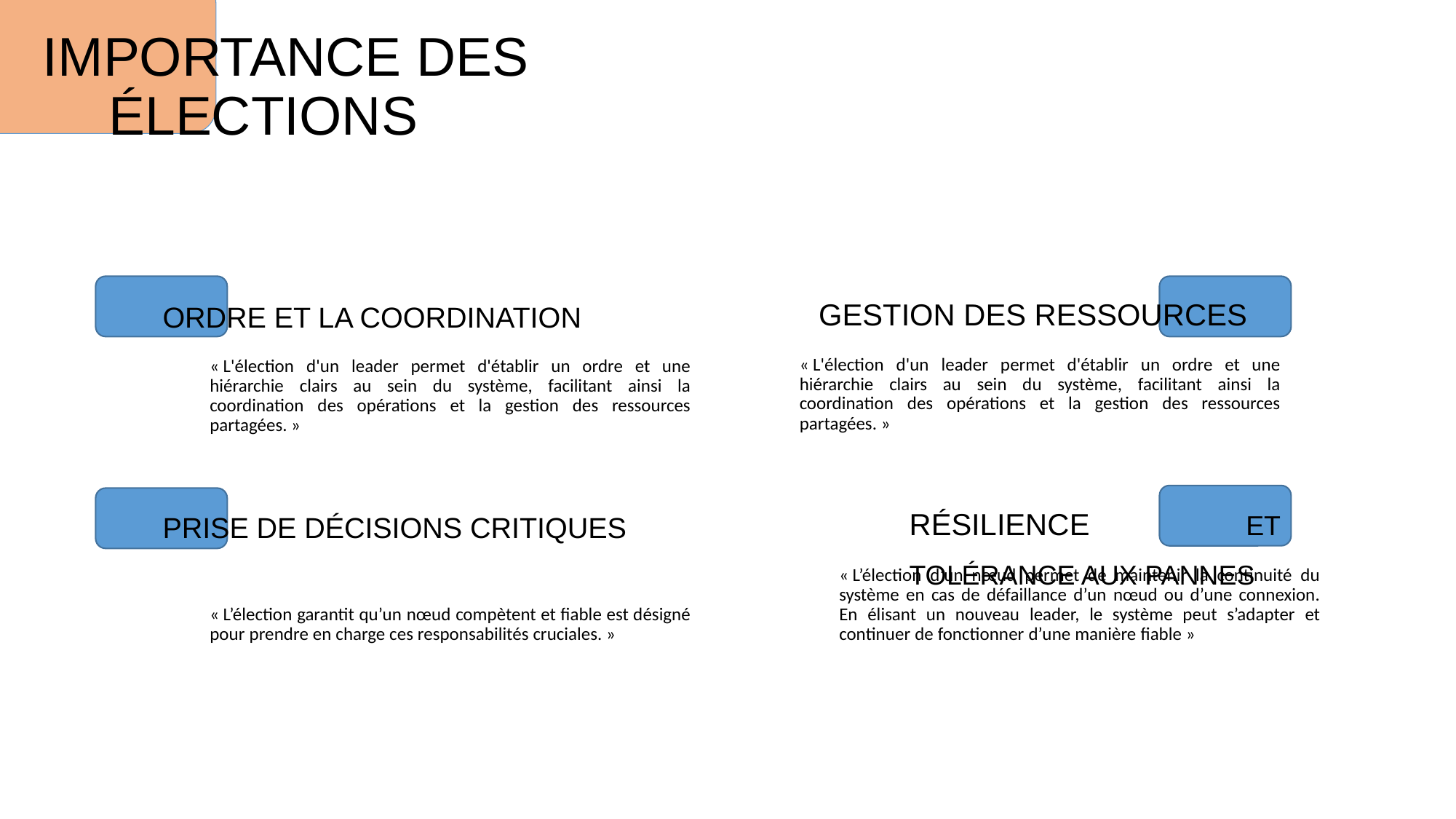

IMPORTANCE DES ÉLECTIONS
GESTION DES RESSOURCES

ORDRE ET LA COORDINATION

« L'élection d'un leader permet d'établir un ordre et une hiérarchie clairs au sein du système, facilitant ainsi la coordination des opérations et la gestion des ressources partagées. »
« L'élection d'un leader permet d'établir un ordre et une hiérarchie clairs au sein du système, facilitant ainsi la coordination des opérations et la gestion des ressources partagées. »
RÉSILIENCE ET TOLÉRANCE AUX PANNES

PRISE DE DÉCISIONS CRITIQUES

« L’élection garantit qu’un nœud compètent et fiable est désigné pour prendre en charge ces responsabilités cruciales. »
« L’élection d’un nœud permet de maintenir la continuité du système en cas de défaillance d’un nœud ou d’une connexion. En élisant un nouveau leader, le système peut s’adapter et continuer de fonctionner d’une manière fiable »